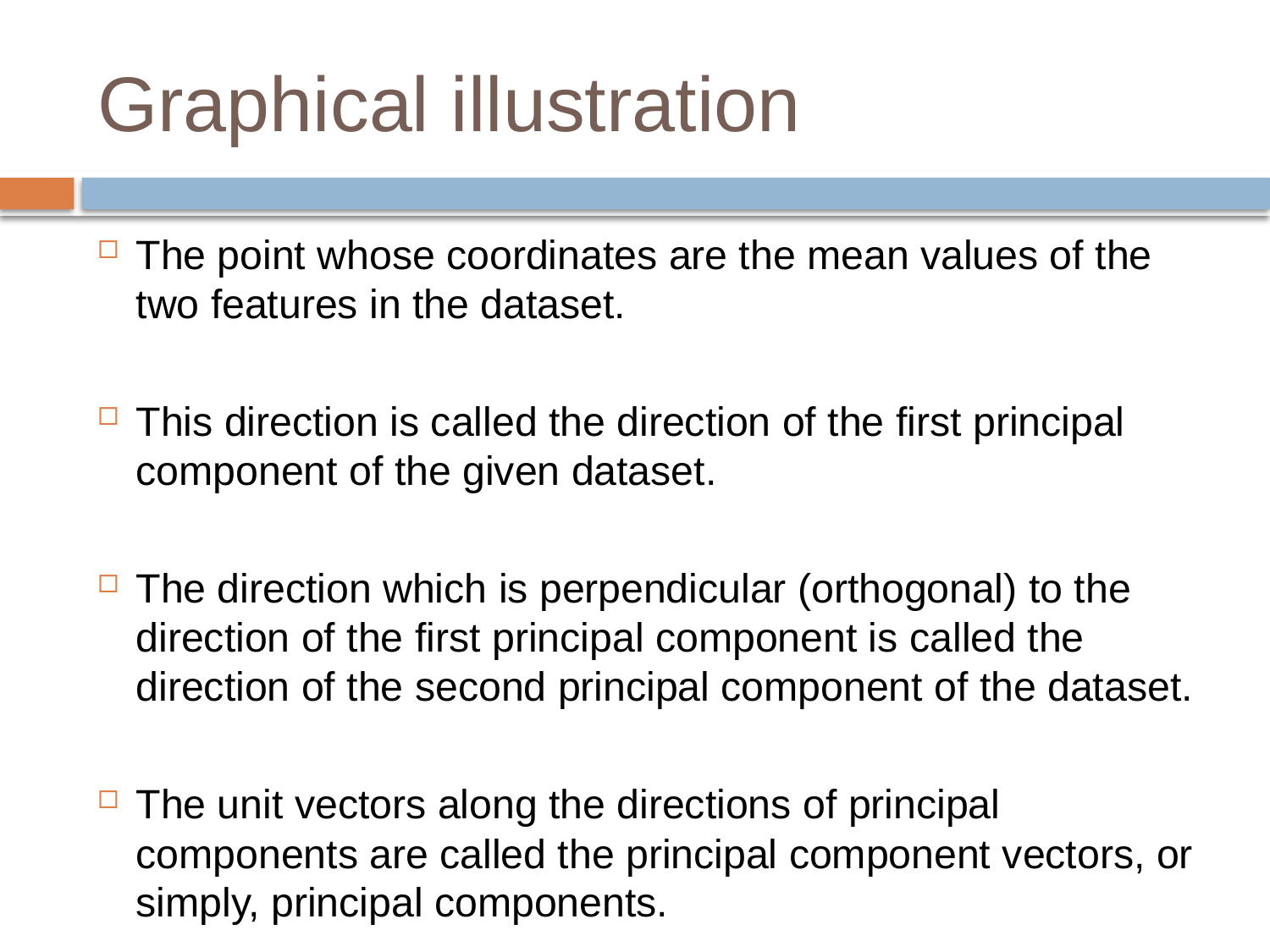

# Graphical illustration
The point whose coordinates are the mean values of the two features in the dataset.

This direction is called the direction of the first principal component of the given dataset.

The direction which is perpendicular (orthogonal) to the direction of the first principal component is called the direction of the second principal component of the dataset.

The unit vectors along the directions of principal components are called the principal component vectors, or simply, principal components.